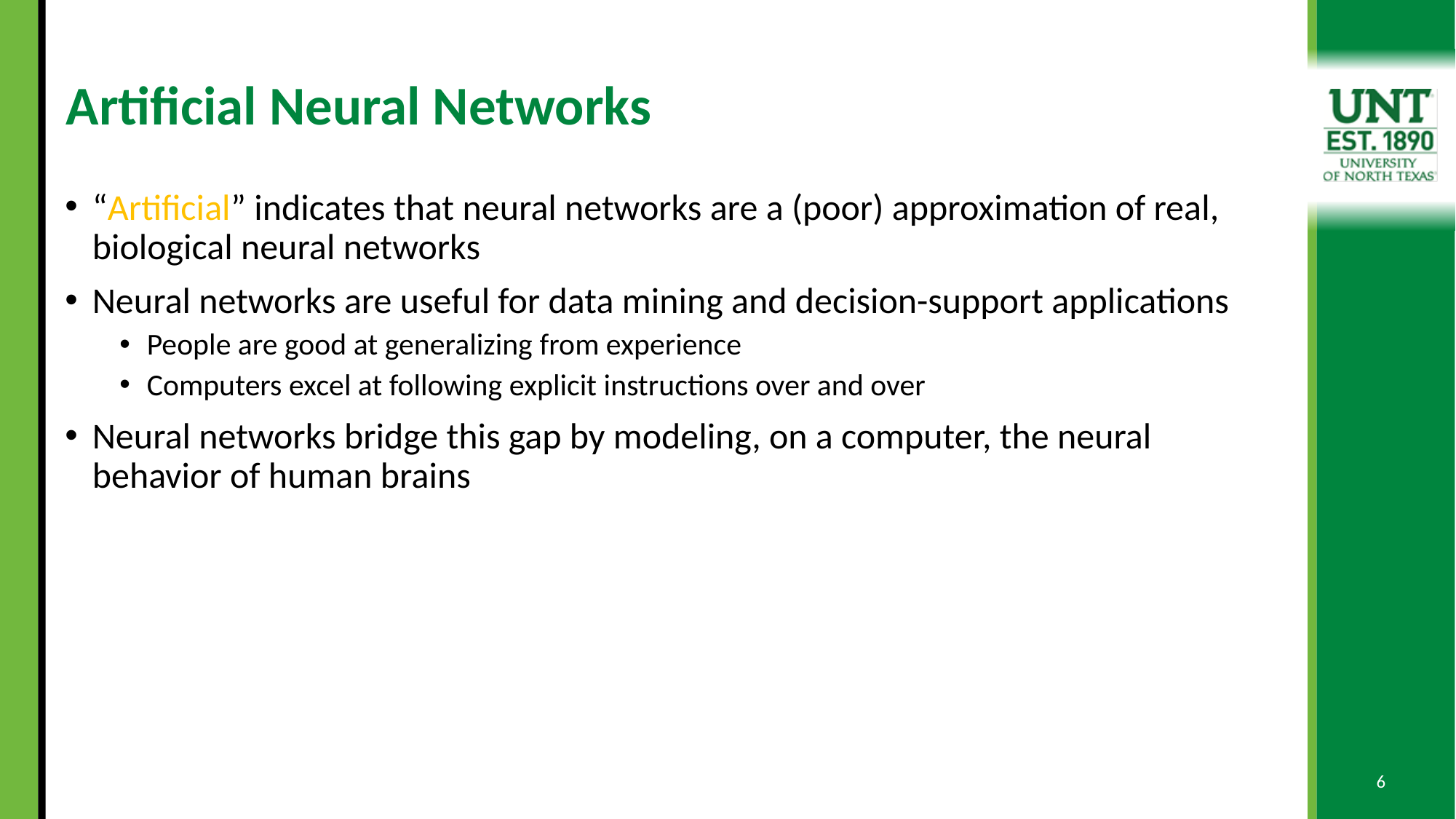

# Artificial Neural Networks
“Artificial” indicates that neural networks are a (poor) approximation of real, biological neural networks
Neural networks are useful for data mining and decision-support applications
People are good at generalizing from experience
Computers excel at following explicit instructions over and over
Neural networks bridge this gap by modeling, on a computer, the neural behavior of human brains

6